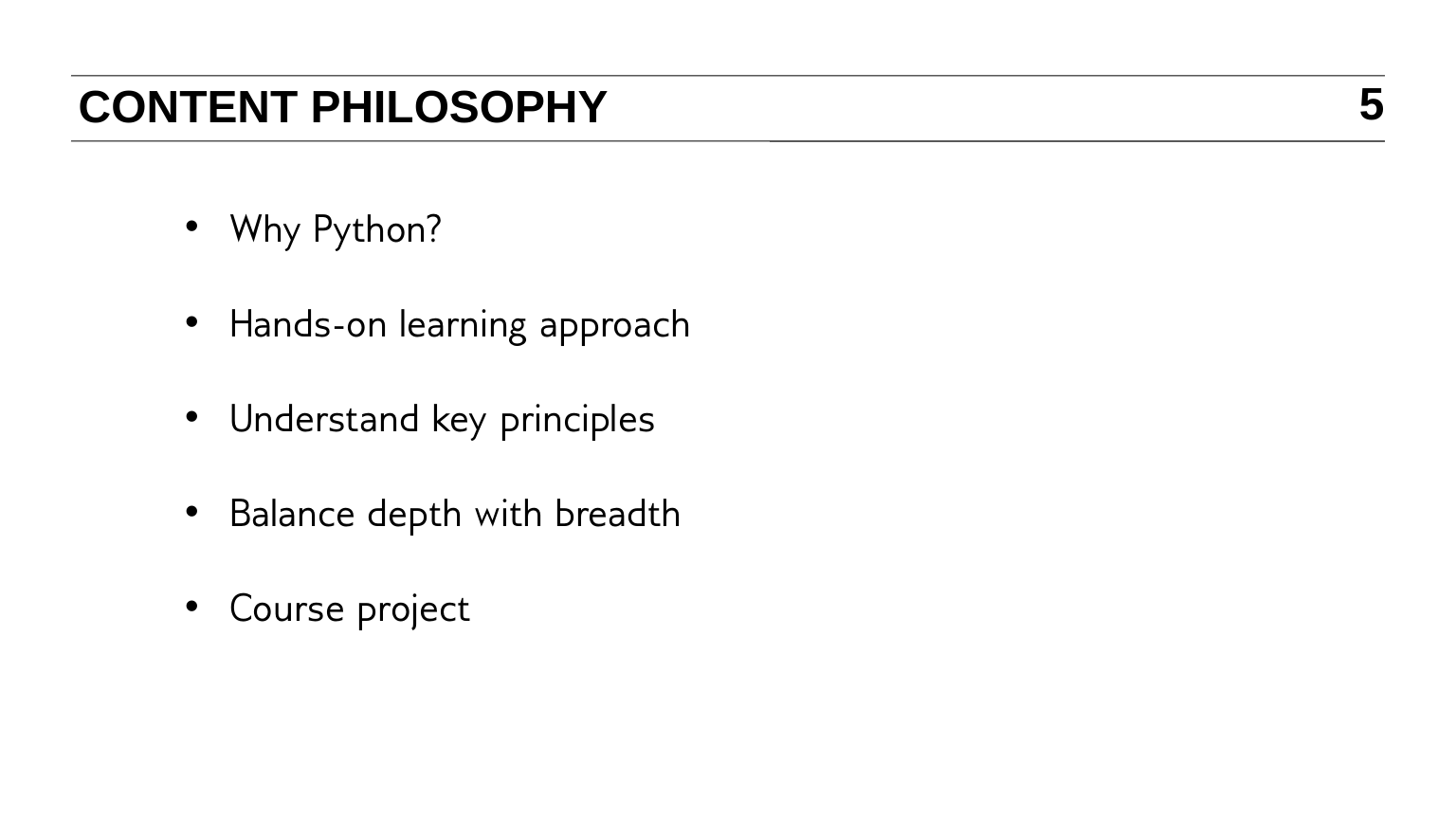

Content Philosophy
5
Why Python?

Hands-on learning approach

Understand key principles

Balance depth with breadth

Course project